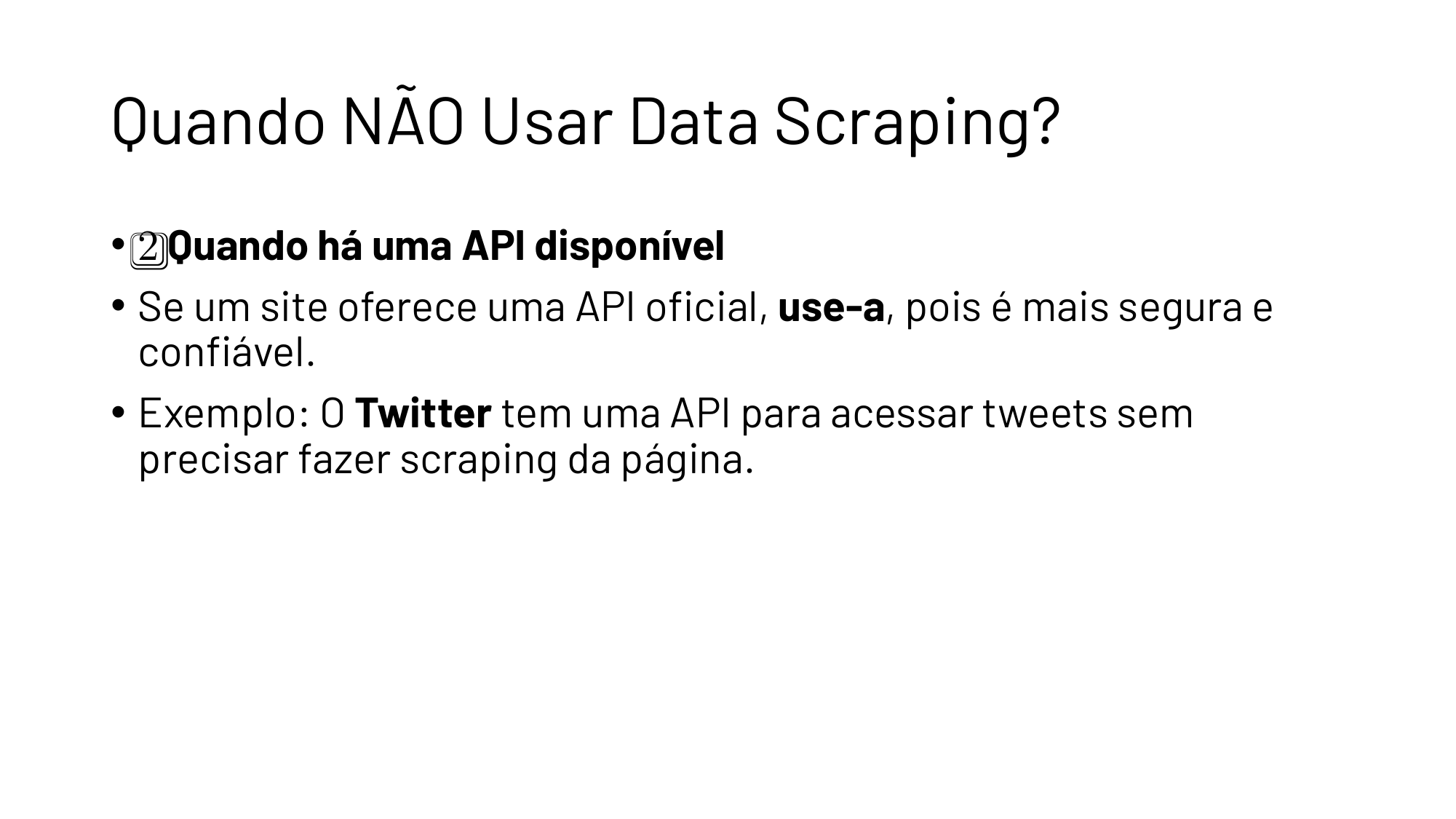

# Quando NÃO Usar Data Scraping?
2️⃣ Quando há uma API disponível
Se um site oferece uma API oficial, use-a, pois é mais segura e confiável.
Exemplo: O Twitter tem uma API para acessar tweets sem precisar fazer scraping da página.